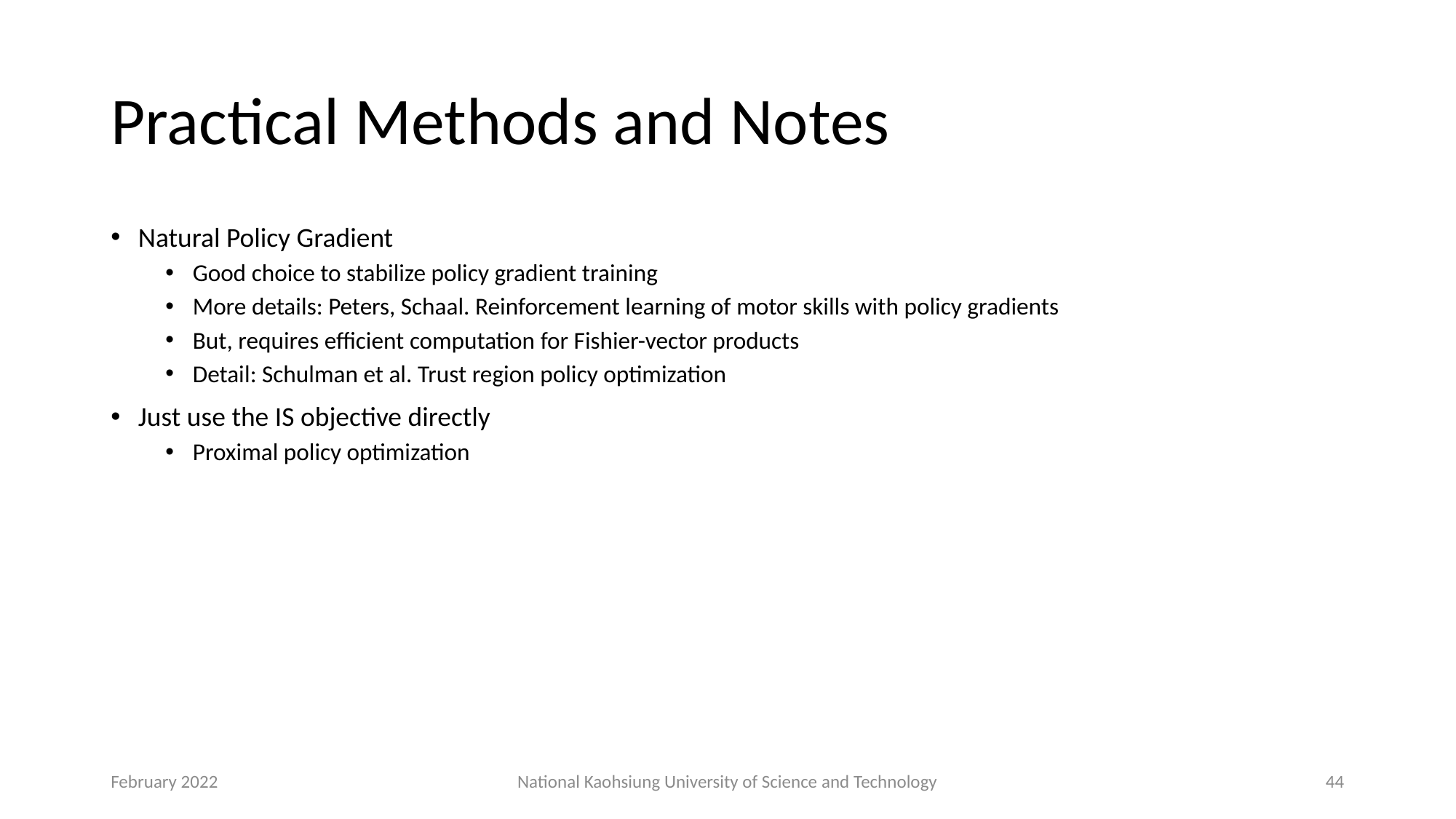

# Practical Methods and Notes
Natural Policy Gradient
Good choice to stabilize policy gradient training
More details: Peters, Schaal. Reinforcement learning of motor skills with policy gradients
But, requires efficient computation for Fishier-vector products
Detail: Schulman et al. Trust region policy optimization
Just use the IS objective directly
Proximal policy optimization

February 2022
National Kaohsiung University of Science and Technology
44